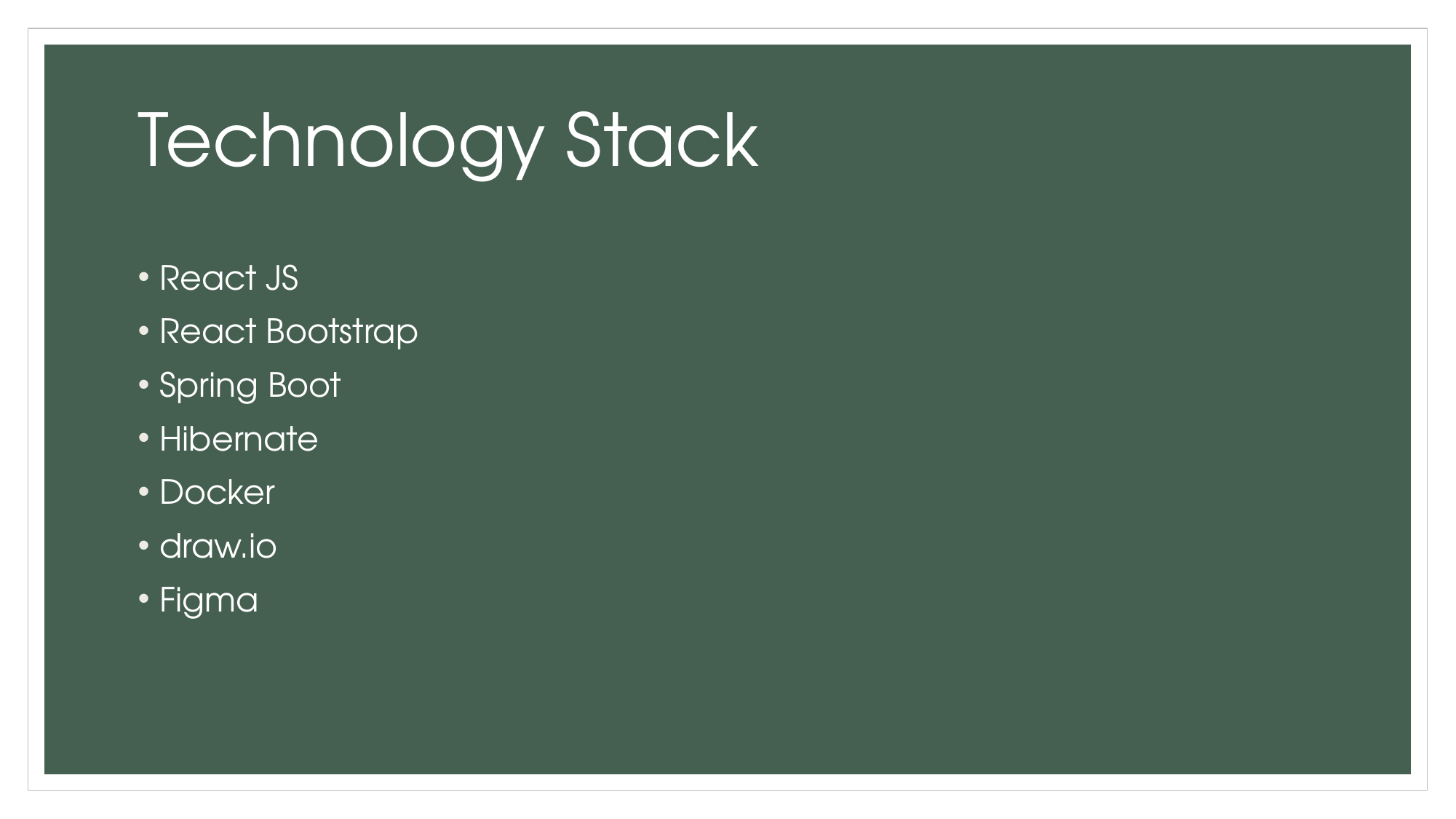

Technology Stack
React JS
React Bootstrap
Spring Boot
Hibernate
Docker
draw.io
Figma